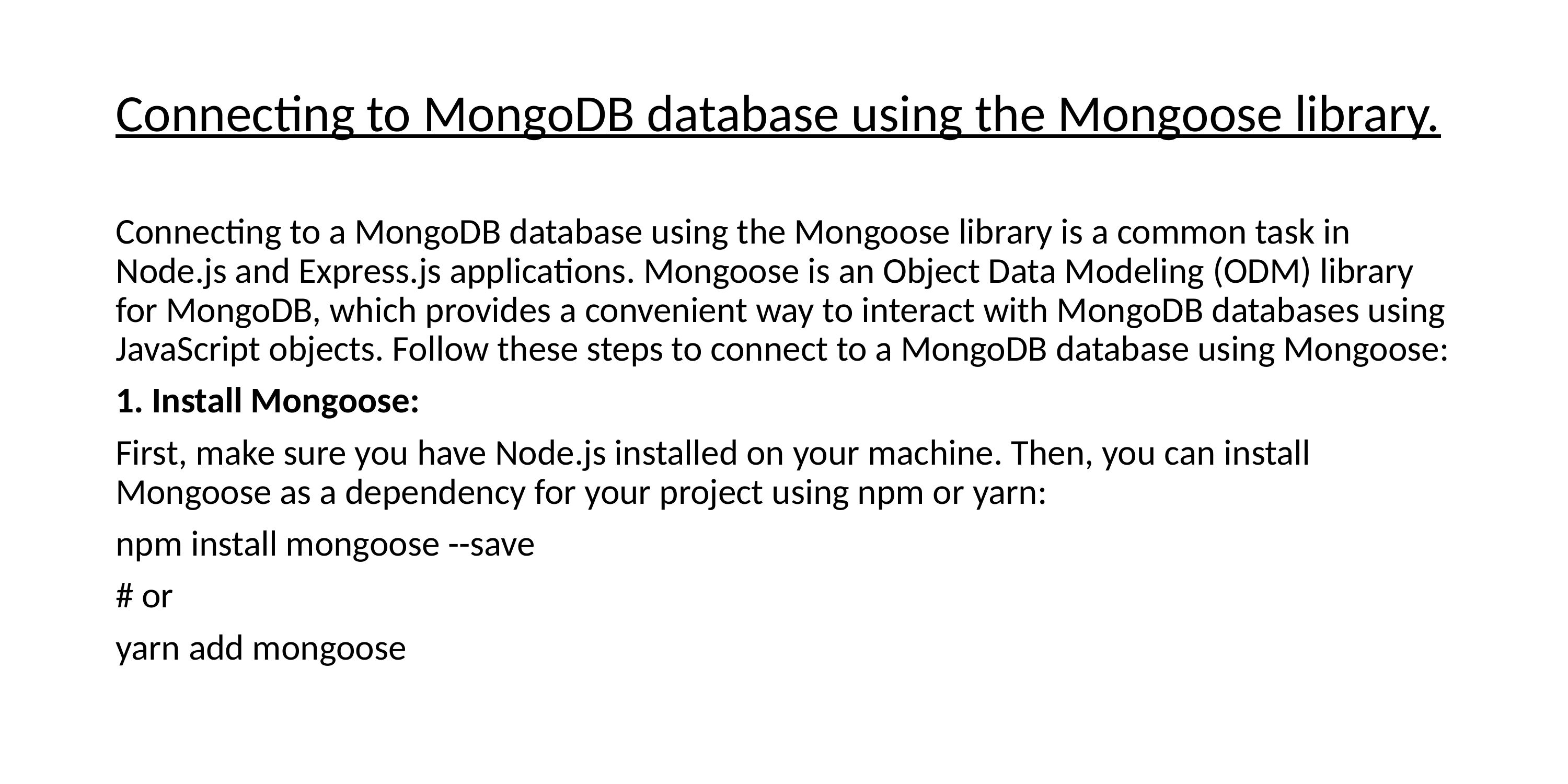

# Connecting to MongoDB database using the Mongoose library.
Connecting to a MongoDB database using the Mongoose library is a common task in Node.js and Express.js applications. Mongoose is an Object Data Modeling (ODM) library for MongoDB, which provides a convenient way to interact with MongoDB databases using JavaScript objects. Follow these steps to connect to a MongoDB database using Mongoose:
1. Install Mongoose:
First, make sure you have Node.js installed on your machine. Then, you can install Mongoose as a dependency for your project using npm or yarn:
npm install mongoose --save
# or
yarn add mongoose